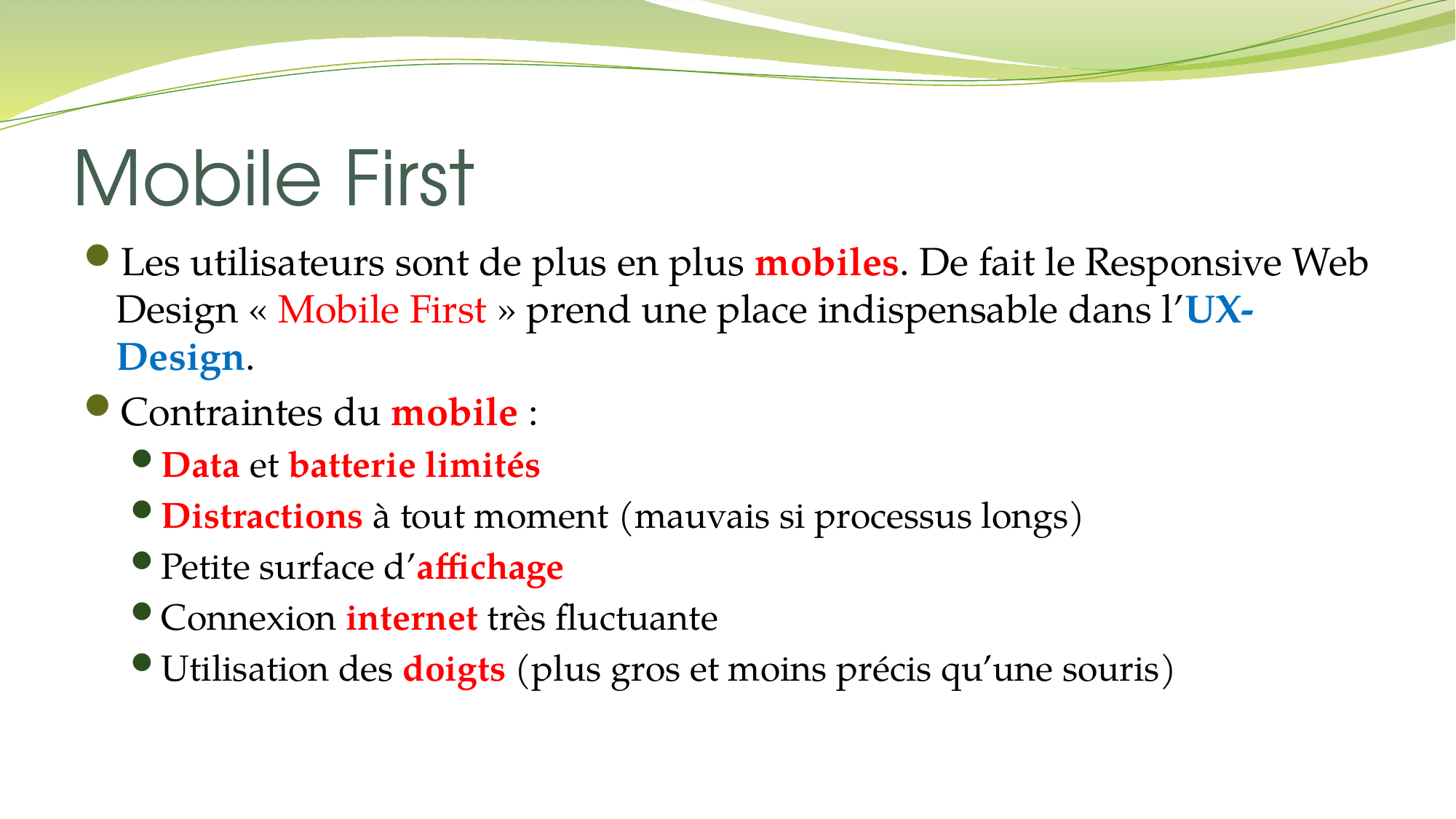

# Mobile First
Les utilisateurs sont de plus en plus mobiles. De fait le Responsive Web Design « Mobile First » prend une place indispensable dans l’UX-Design.
Contraintes du mobile :
Data et batterie limités
Distractions à tout moment (mauvais si processus longs)
Petite surface d’affichage
Connexion internet très fluctuante
Utilisation des doigts (plus gros et moins précis qu’une souris)